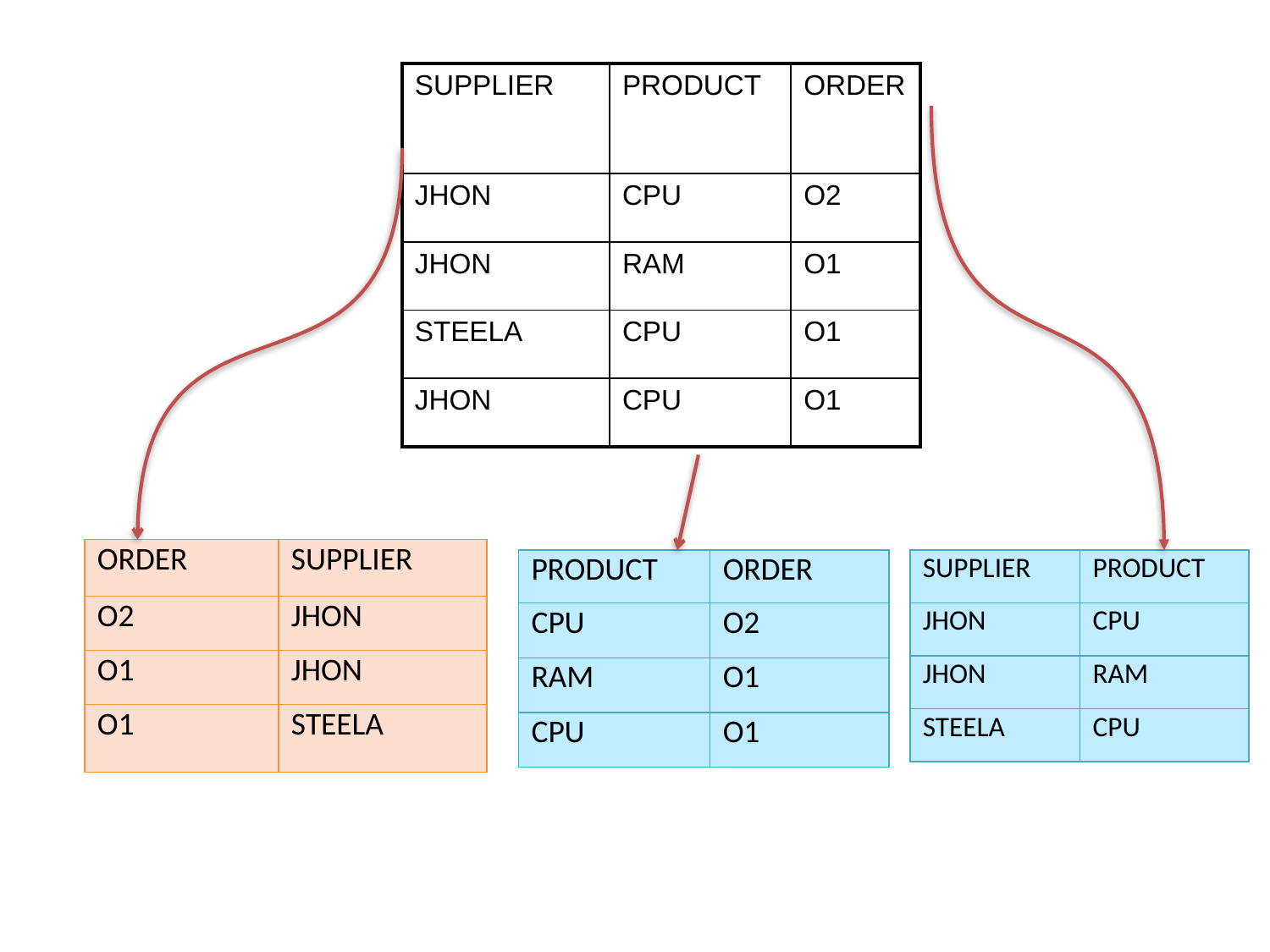

| SUPPLIER | PRODUCT | ORDER |
| --- | --- | --- |
| JHON | CPU | O2 |
| JHON | RAM | O1 |
| STEELA | CPU | O1 |
| JHON | CPU | O1 |
| ORDER | SUPPLIER |
| --- | --- |
| O2 | JHON |
| O1 | JHON |
| O1 | STEELA |
| PRODUCT | ORDER |
| --- | --- |
| CPU | O2 |
| RAM | O1 |
| CPU | O1 |
| SUPPLIER | PRODUCT |
| --- | --- |
| JHON | CPU |
| JHON | RAM |
| STEELA | CPU |